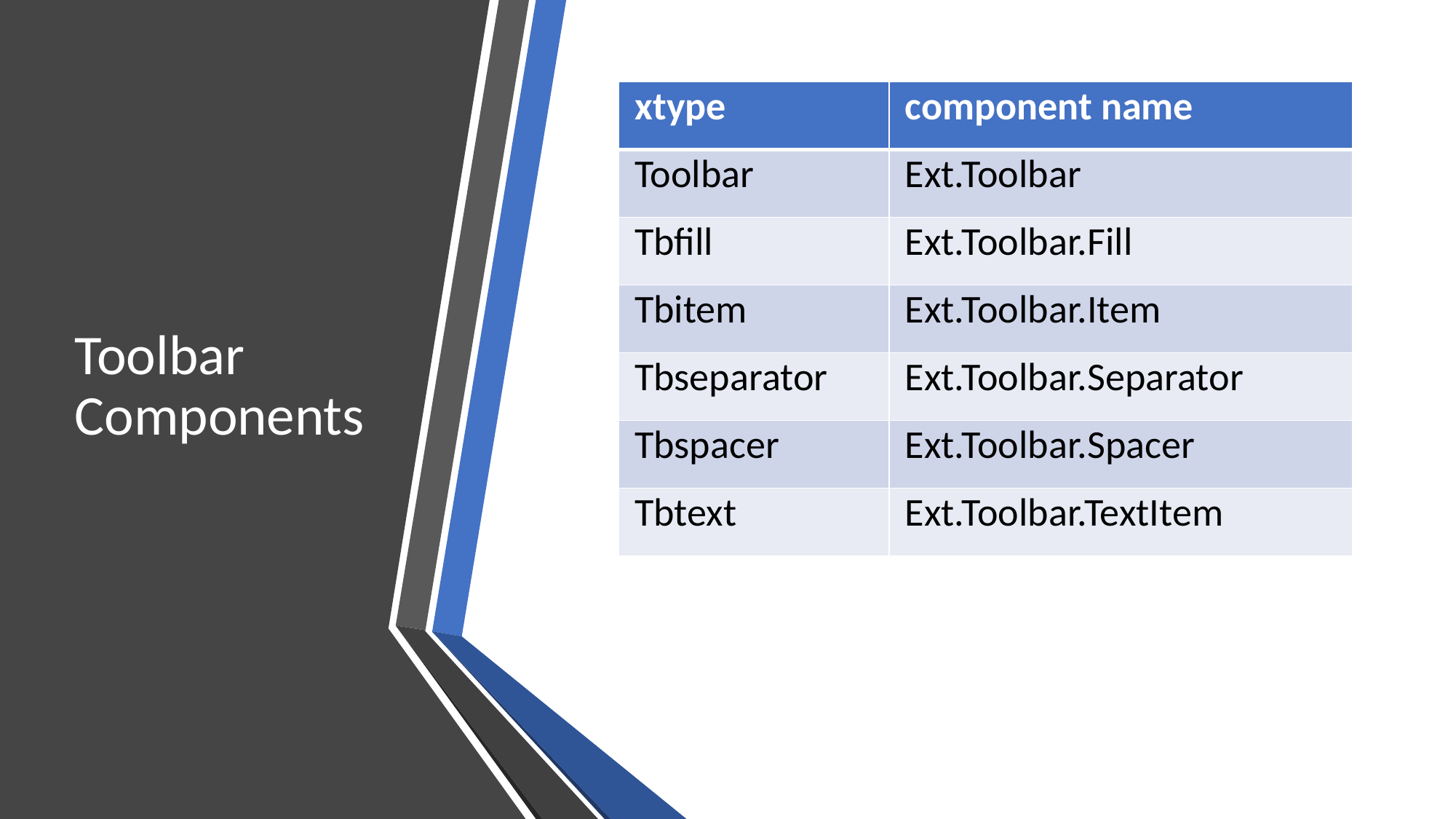

# Toolbar Components
| xtype | component name |
| --- | --- |
| Toolbar | Ext.Toolbar |
| Tbfill | Ext.Toolbar.Fill |
| Tbitem | Ext.Toolbar.Item |
| Tbseparator | Ext.Toolbar.Separator |
| Tbspacer | Ext.Toolbar.Spacer |
| Tbtext | Ext.Toolbar.TextItem |